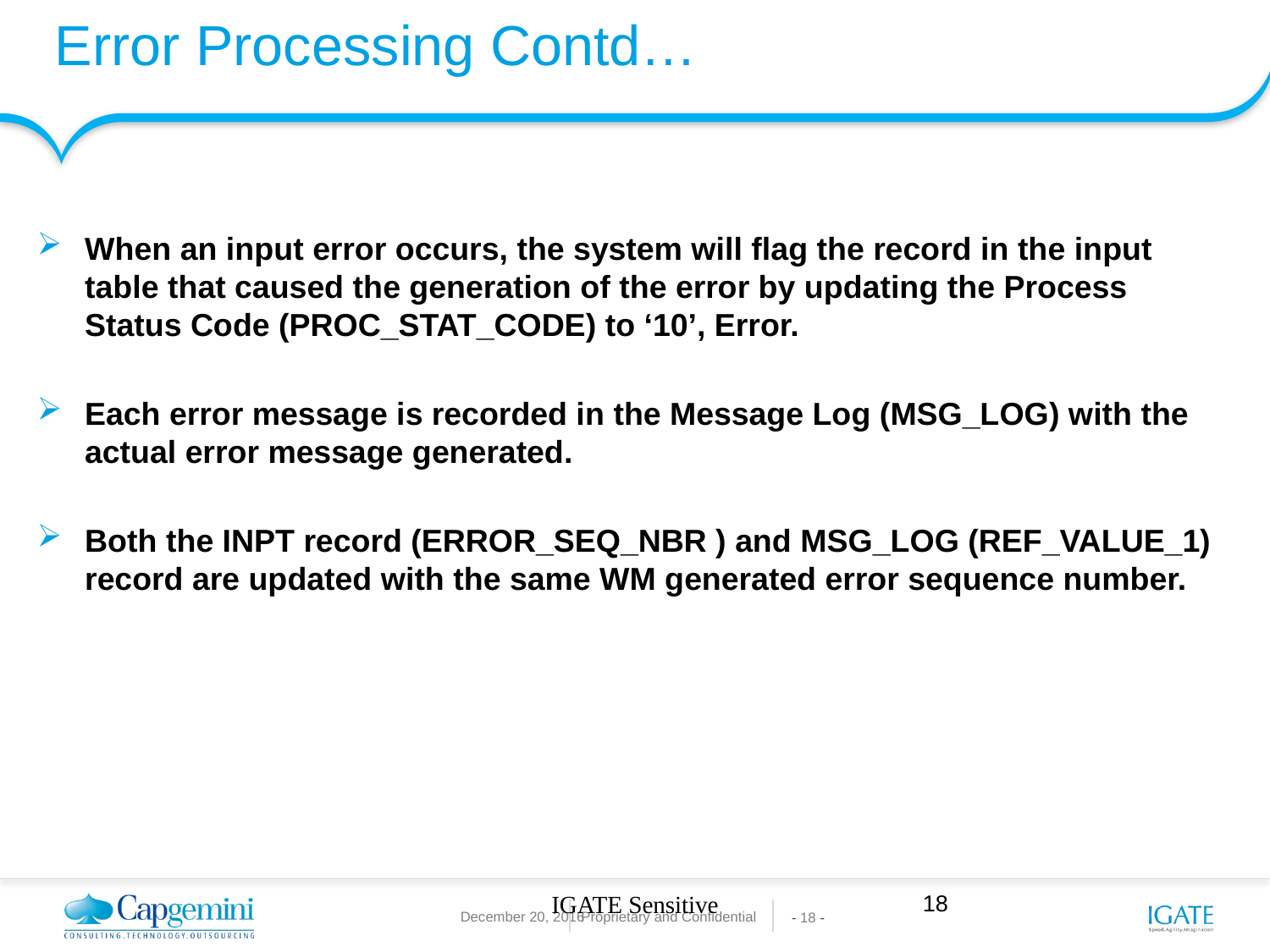

# Error Processing Contd…
When an input error occurs, the system will flag the record in the input table that caused the generation of the error by updating the Process Status Code (PROC_STAT_CODE) to ‘10’, Error.

Each error message is recorded in the Message Log (MSG_LOG) with the actual error message generated.

Both the INPT record (ERROR_SEQ_NBR ) and MSG_LOG (REF_VALUE_1) record are updated with the same WM generated error sequence number.

IGATE Sensitive
18